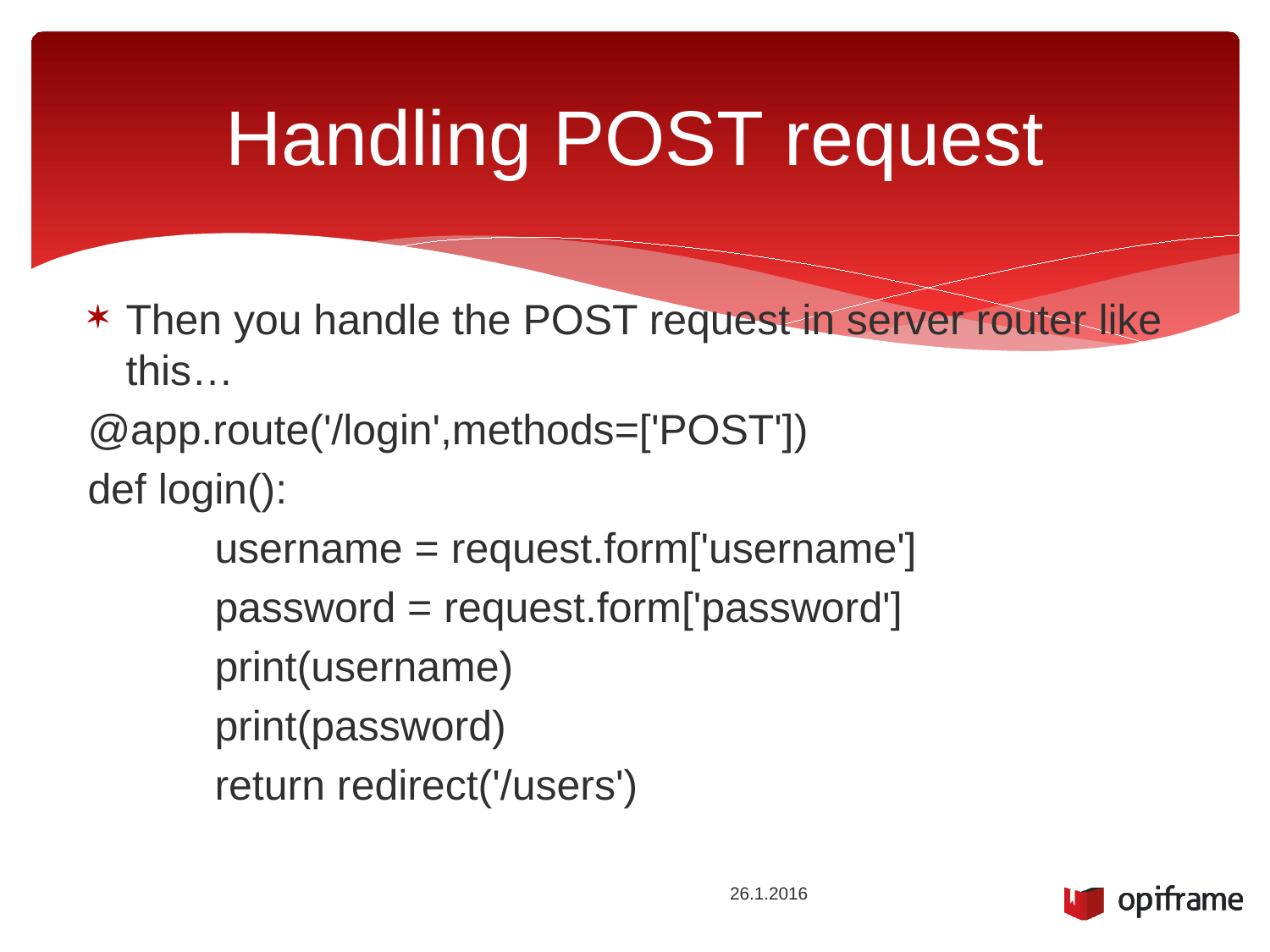

# Handling POST request
Then you handle the POST request in server router like this…
@app.route('/login',methods=['POST'])
def login():
	username = request.form['username']
	password = request.form['password']
	print(username)
	print(password)
	return redirect('/users')

26.1.2016